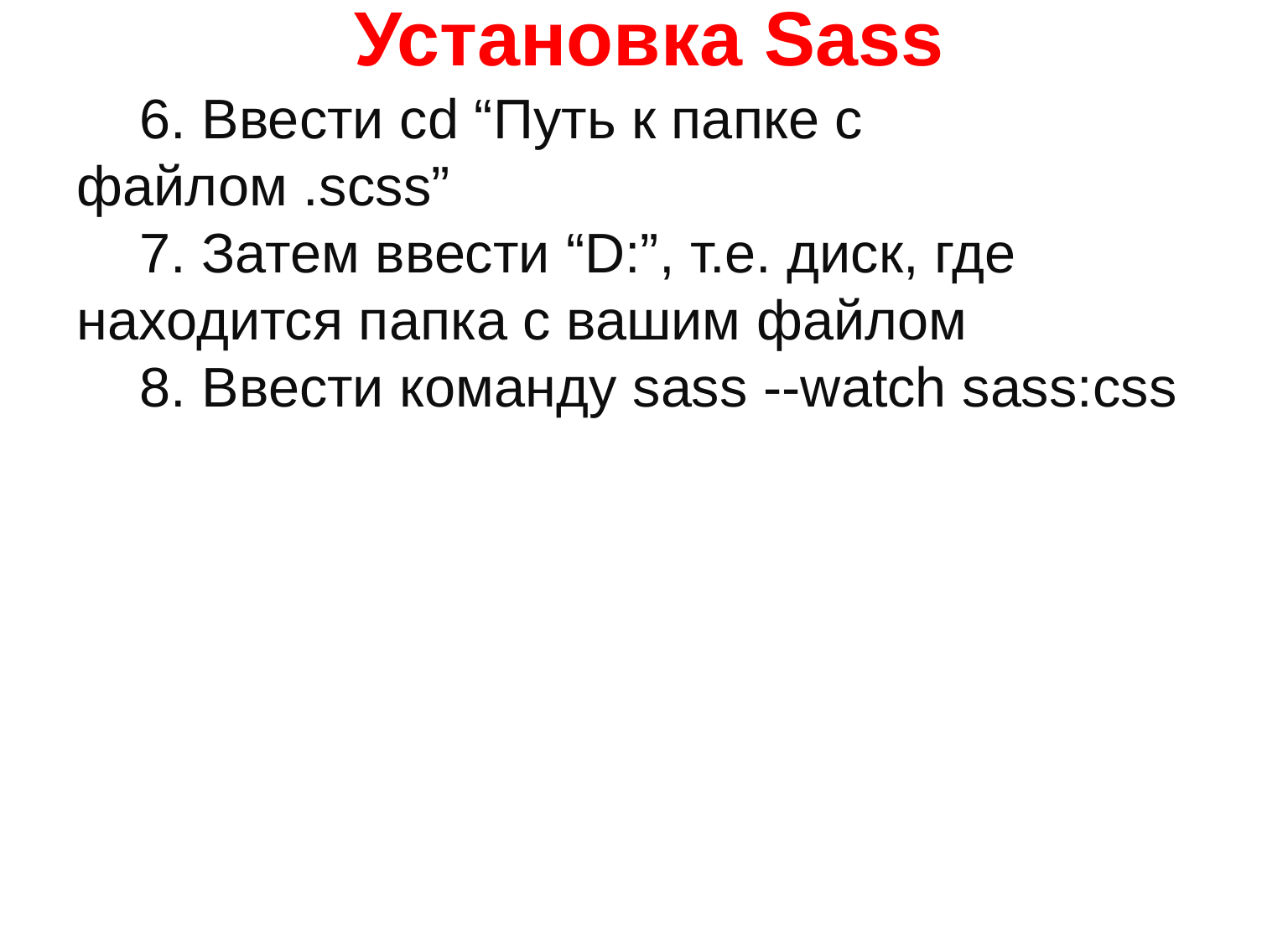

# Установка Sass
6. Ввести сd “Путь к папке с файлом .scss”
7. Затем ввести “D:”, т.е. диск, где находится папка с вашим файлом
8. Ввести команду sass --watch sass:css